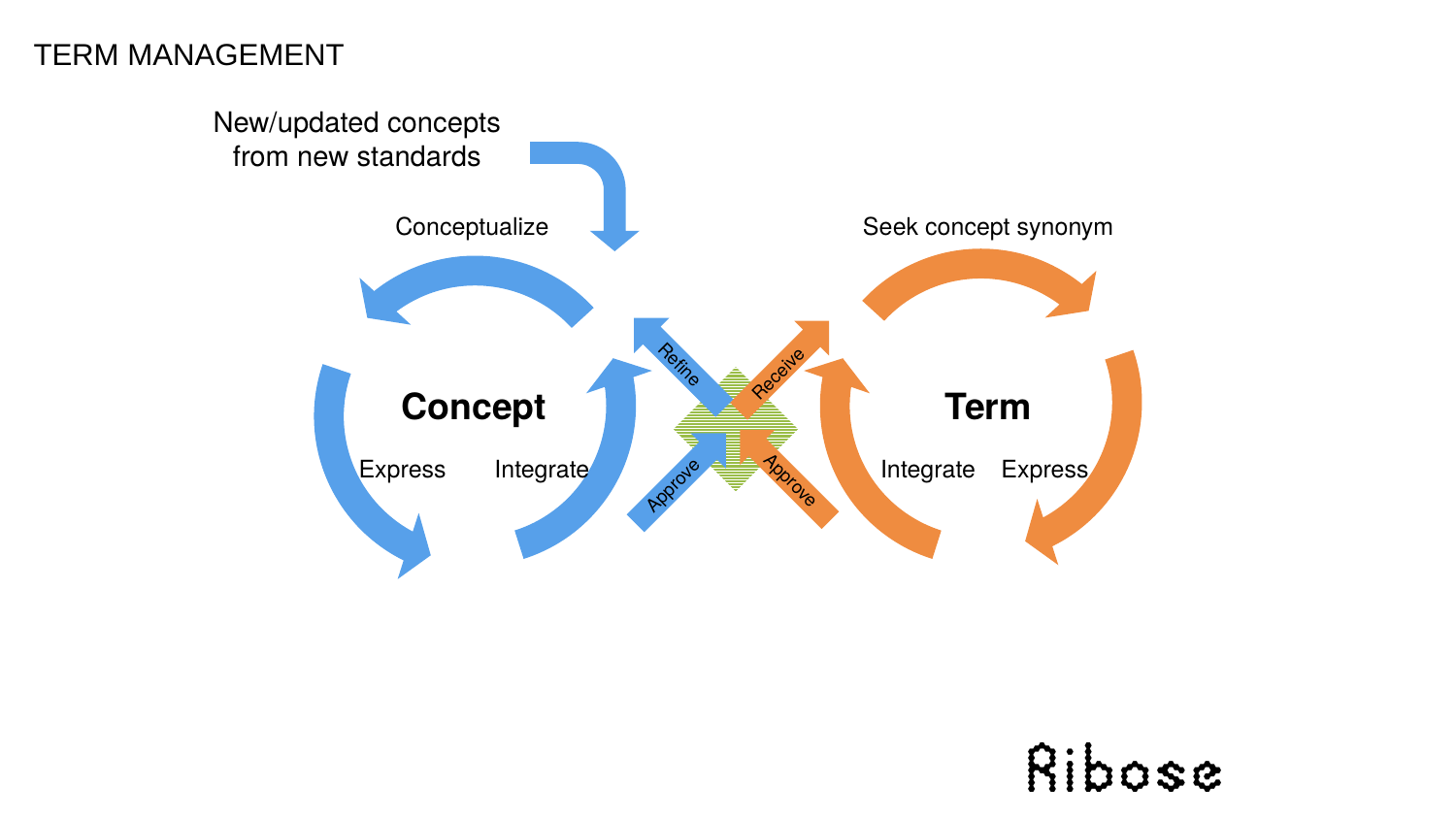

# Term management
New/updated concepts from new standards

Conceptualize
Seek concept synonym

Refine
Receive

Concept
Term
Express
Integrate
Integrate
Express

Approve
Approve